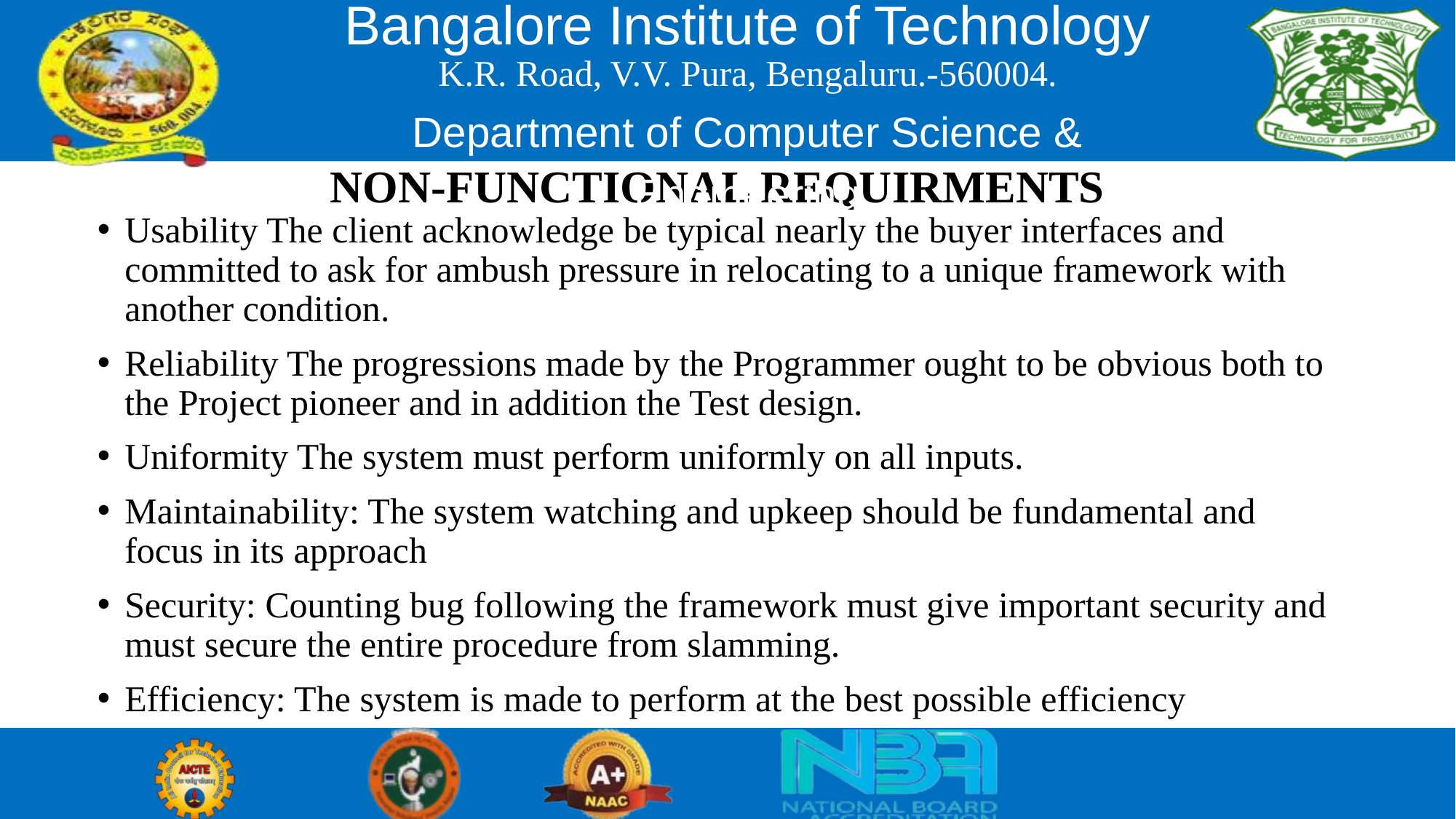

Bangalore Institute of Technology
K.R. Road, V.V. Pura, Bengaluru.-560004.
Department of Computer Science & Engineering

# NON-FUNCTIONAL REQUIRMENTS
Usability The client acknowledge be typical nearly the buyer interfaces and committed to ask for ambush pressure in relocating to a unique framework with another condition.
Reliability The progressions made by the Programmer ought to be obvious both to the Project pioneer and in addition the Test design.
Uniformity The system must perform uniformly on all inputs.
Maintainability: The system watching and upkeep should be fundamental and focus in its approach
Security: Counting bug following the framework must give important security and must secure the entire procedure from slamming.
Efficiency: The system is made to perform at the best possible efficiency